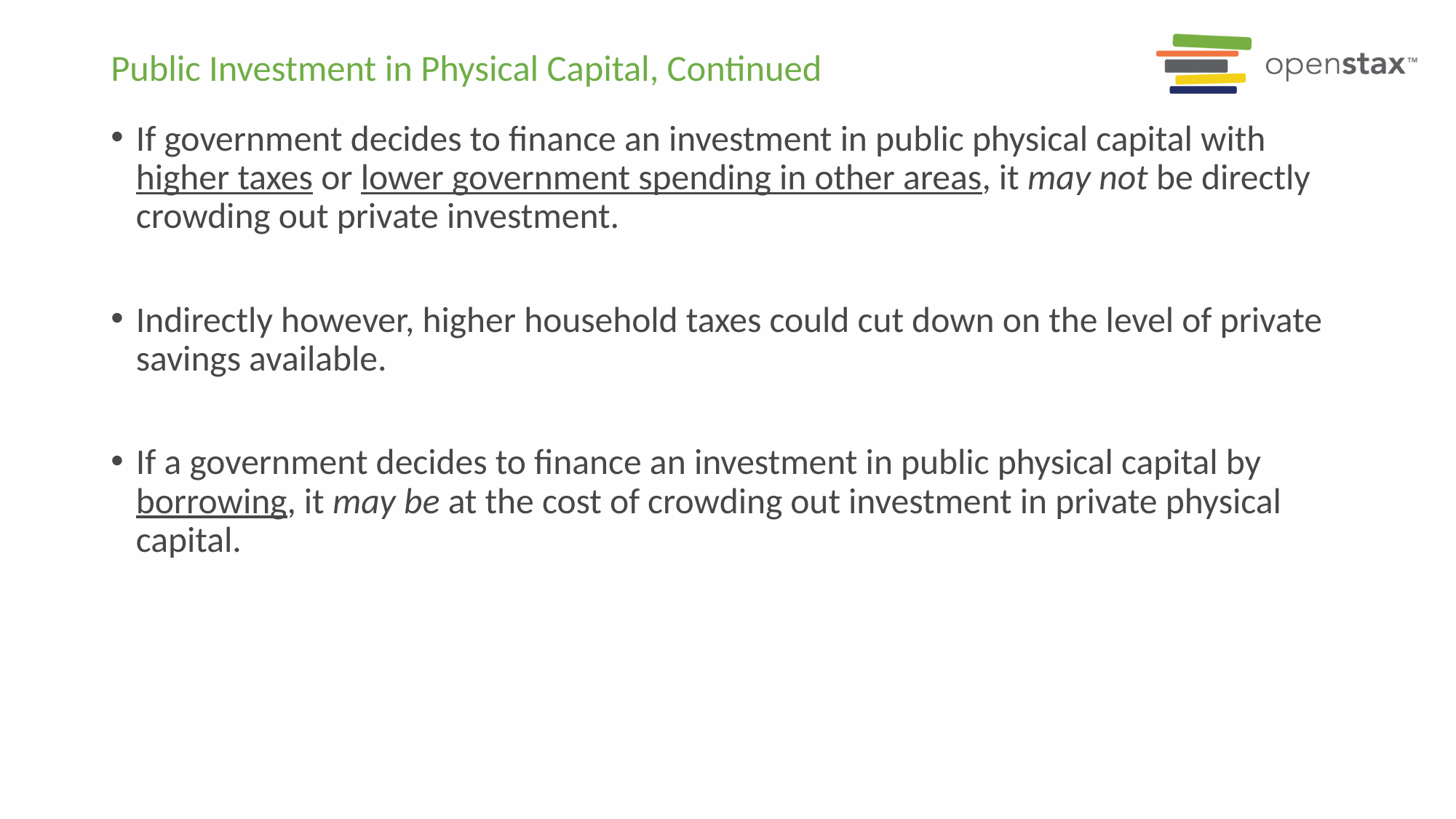

# Public Investment in Physical Capital, Continued
If government decides to finance an investment in public physical capital with higher taxes or lower government spending in other areas, it may not be directly crowding out private investment.

Indirectly however, higher household taxes could cut down on the level of private savings available.

If a government decides to finance an investment in public physical capital by borrowing, it may be at the cost of crowding out investment in private physical capital.